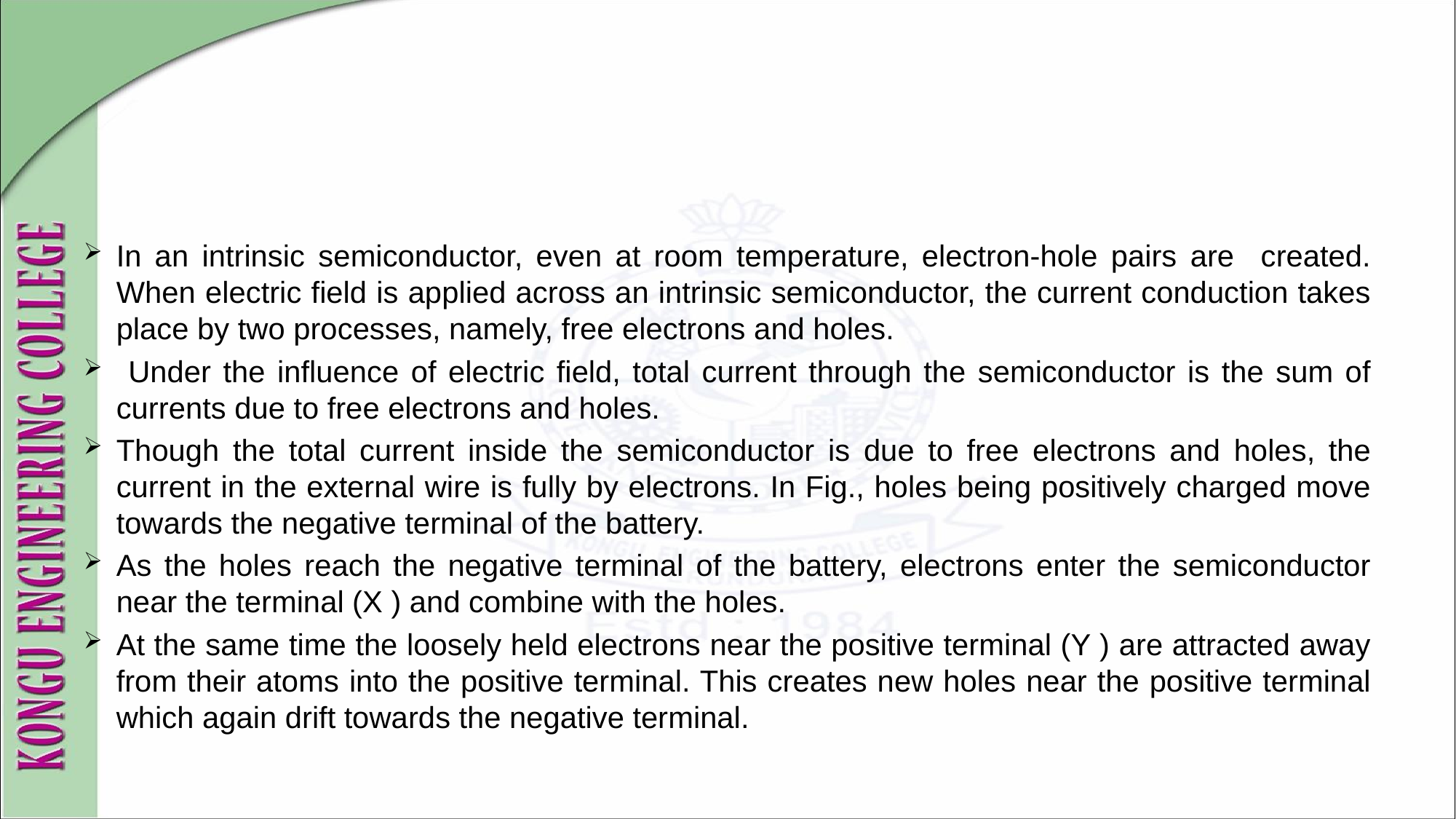

#
In an intrinsic semiconductor, even at room temperature, electron-hole pairs are  created. When electric field is applied across an intrinsic semiconductor, the current conduction takes place by two processes, namely, free electrons and holes.
 Under the influence of electric field, total current through the semiconductor is the sum of currents due to free electrons and holes.
Though the total current inside the semiconductor is due to free electrons and holes, the current in the external wire is fully by electrons. In Fig., holes being positively charged move towards the negative terminal of the battery.
As the holes reach the negative terminal of the battery, electrons enter the semiconductor near the terminal (X ) and combine with the holes.
At the same time the loosely held electrons near the positive terminal (Y ) are attracted away from their atoms into the positive terminal. This creates new holes near the positive terminal which again drift towards the negative terminal.